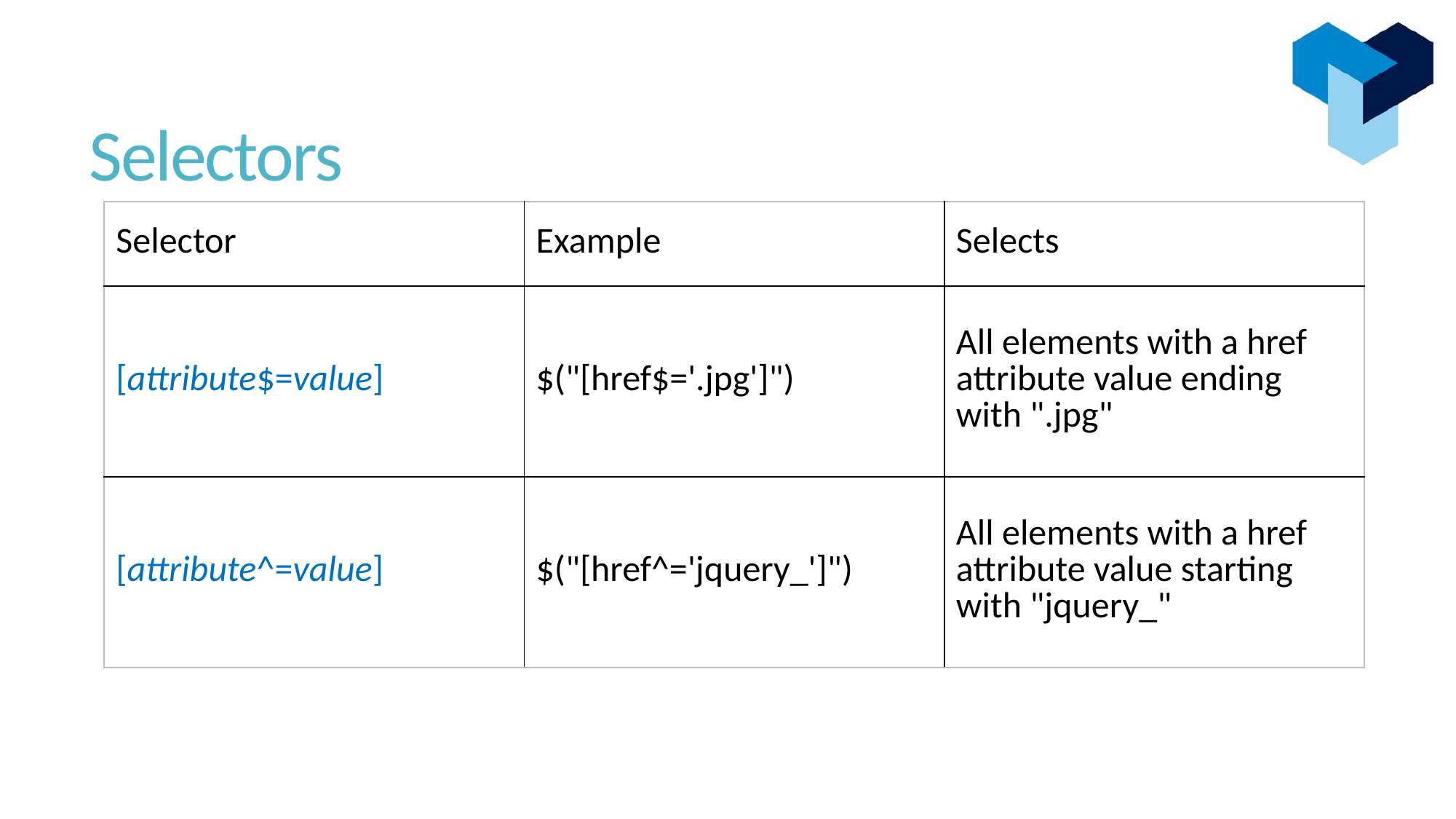

# Selectors
| Selector | Example | Selects |
| --- | --- | --- |
| [attribute$=value] | $("[href$='.jpg']") | All elements with a href attribute value ending with ".jpg" |
| [attribute^=value] | $("[href^='jquery\_']") | All elements with a href attribute value starting with "jquery\_" |